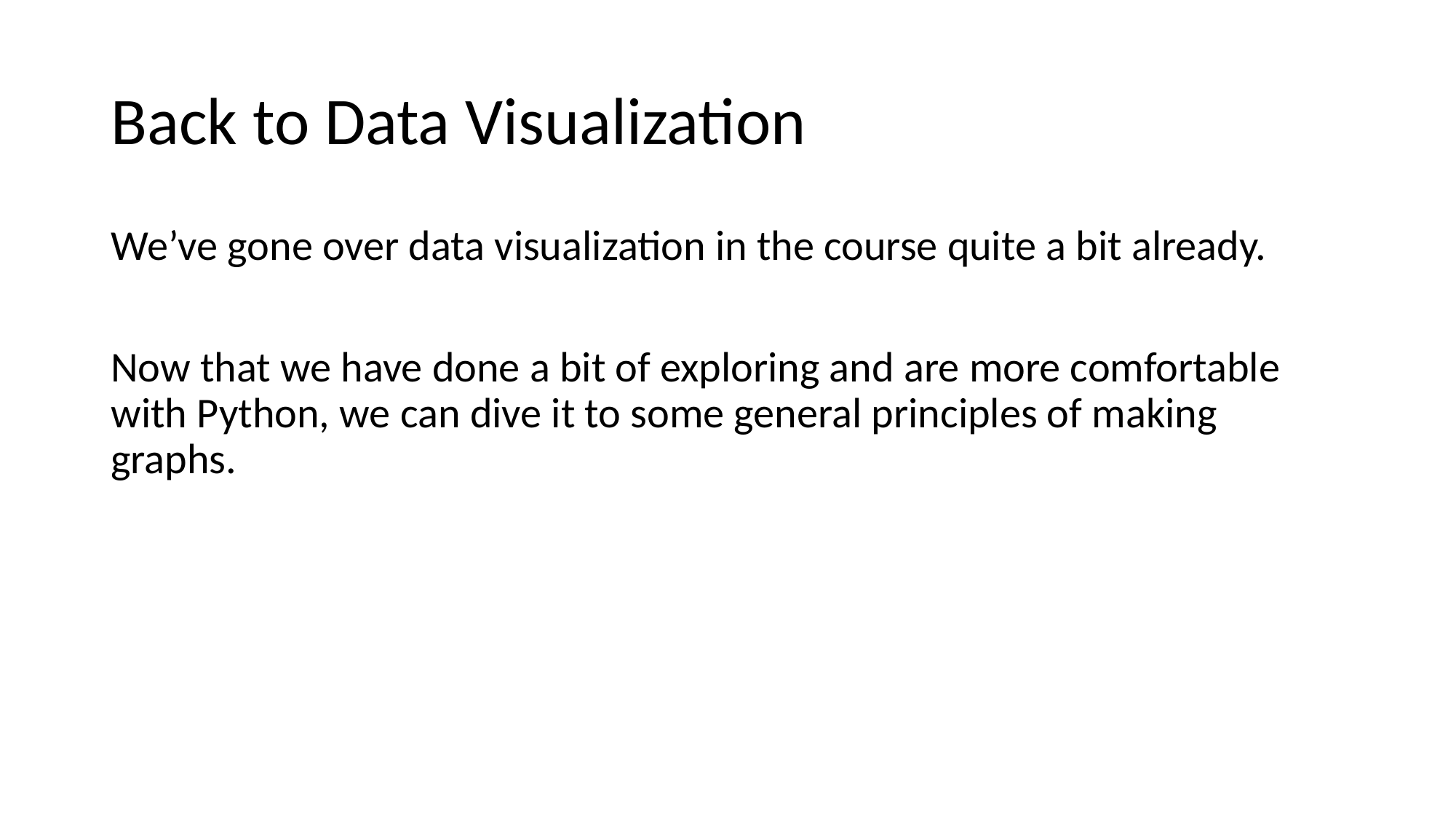

# Back to Data Visualization
We’ve gone over data visualization in the course quite a bit already.

Now that we have done a bit of exploring and are more comfortable with Python, we can dive it to some general principles of making graphs.